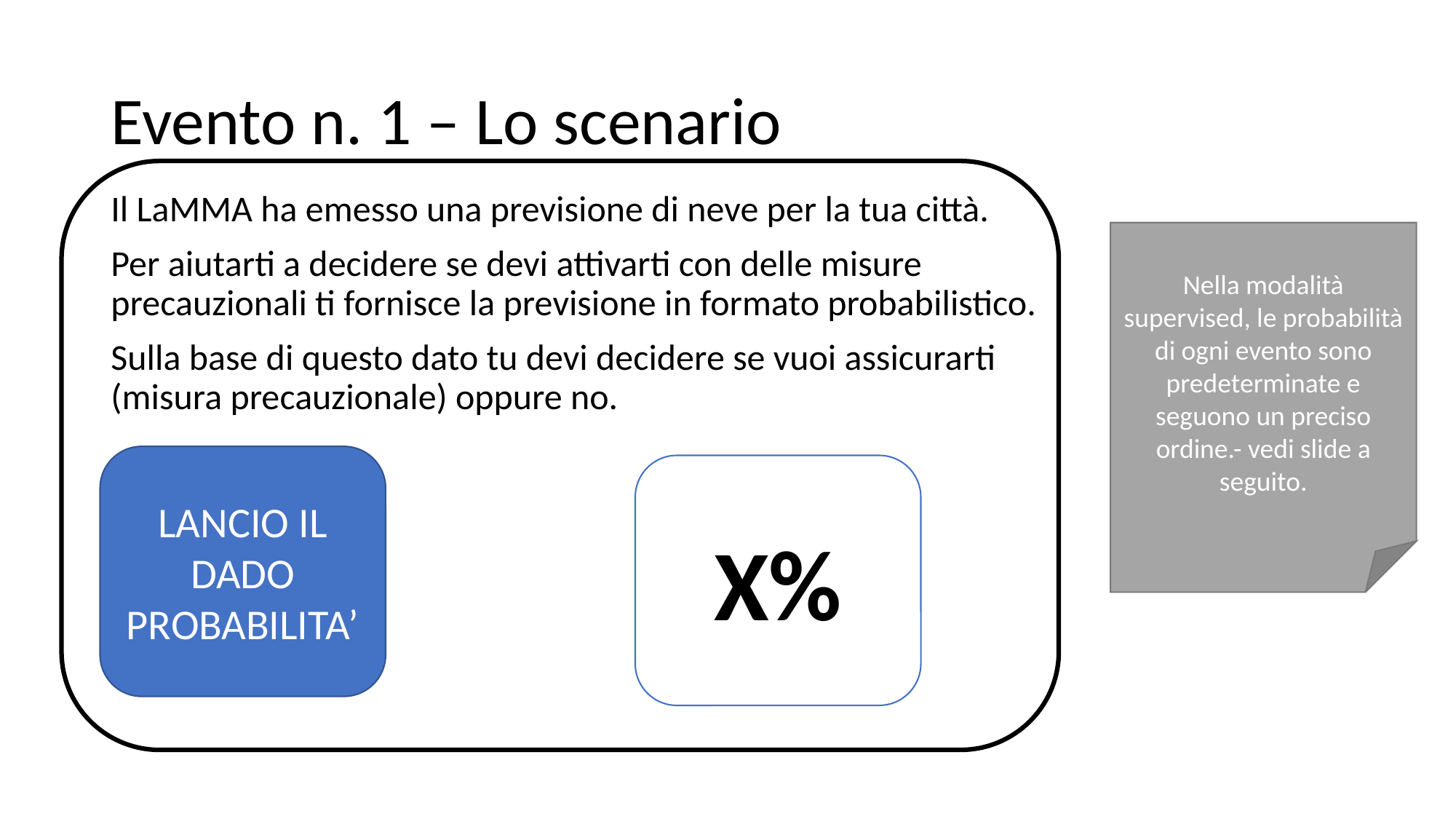

# Evento n. 1 – Lo scenario

Il LaMMA ha emesso una previsione di neve per la tua città.
Per aiutarti a decidere se devi attivarti con delle misure precauzionali ti fornisce la previsione in formato probabilistico.
Sulla base di questo dato tu devi decidere se vuoi assicurarti (misura precauzionale) oppure no.
Nella modalità supervised, le probabilità di ogni evento sono predeterminate e seguono un preciso ordine.- vedi slide a seguito.
LANCIO IL DADO PROBABILITA’
X%